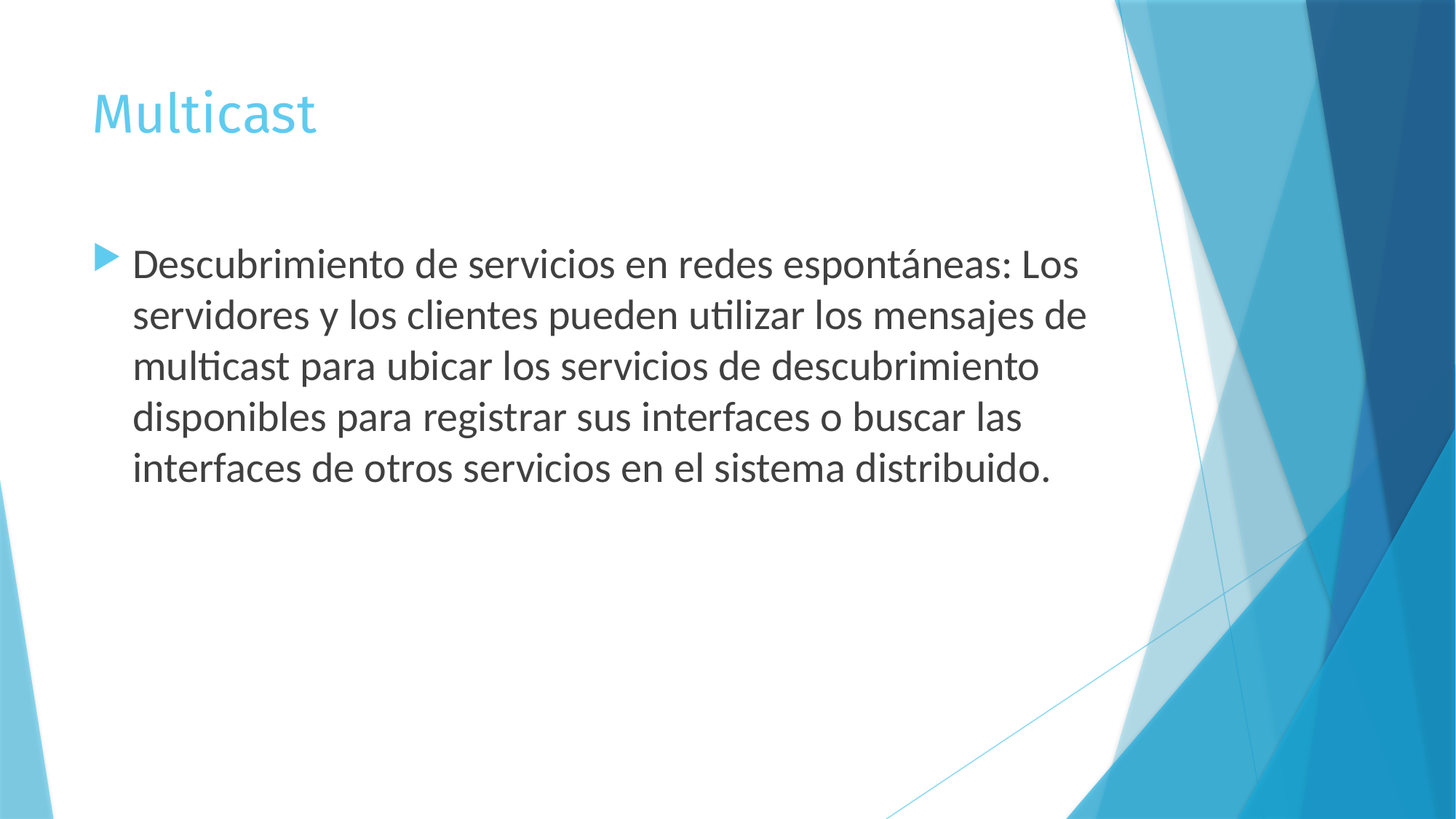

# Multicast
Descubrimiento de servicios en redes espontáneas: Los servidores y los clientes pueden utilizar los mensajes de multicast para ubicar los servicios de descubrimiento disponibles para registrar sus interfaces o buscar las interfaces de otros servicios en el sistema distribuido.